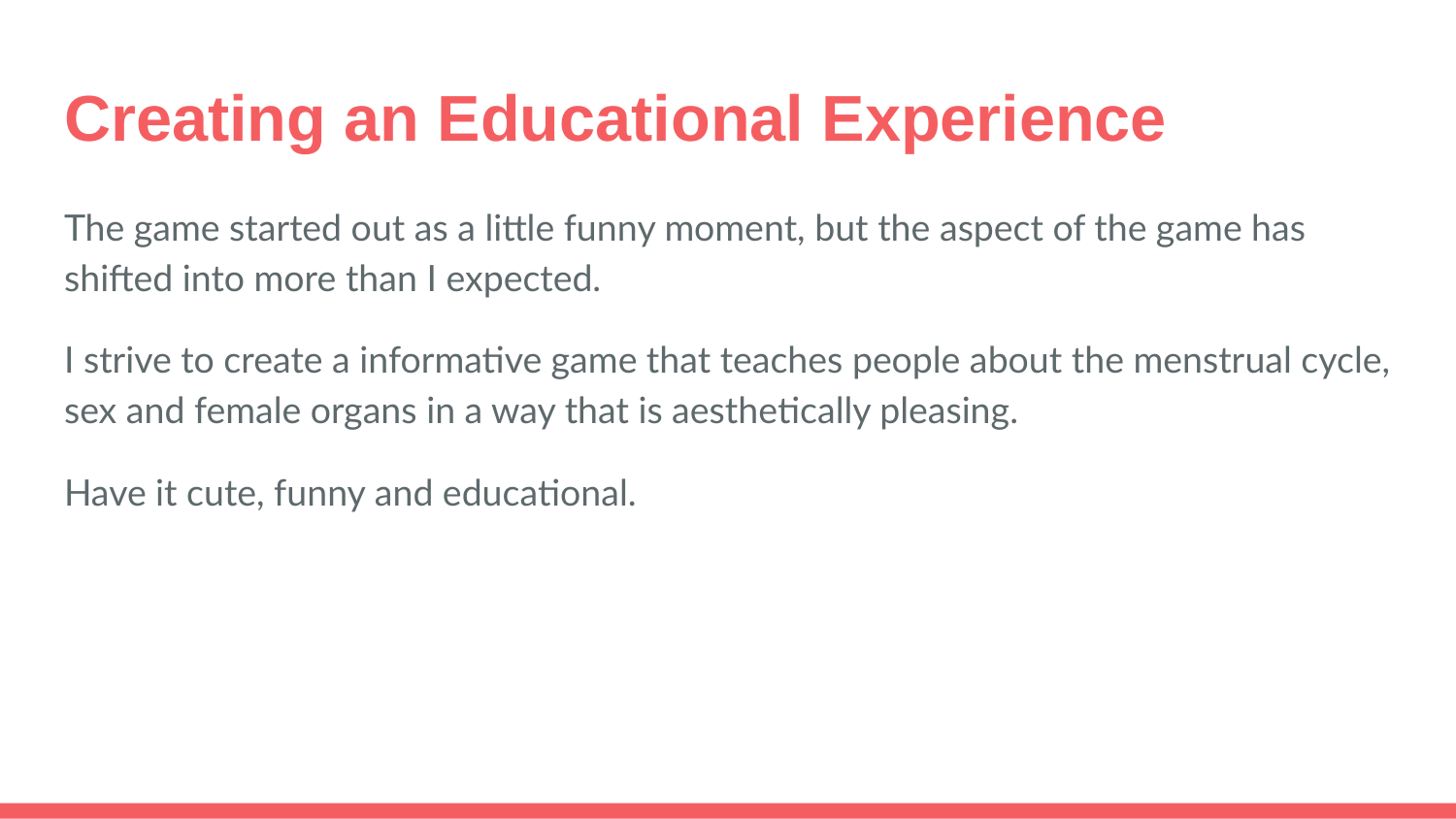

# Creating an Educational Experience
The game started out as a little funny moment, but the aspect of the game has shifted into more than I expected.
I strive to create a informative game that teaches people about the menstrual cycle, sex and female organs in a way that is aesthetically pleasing.
Have it cute, funny and educational.